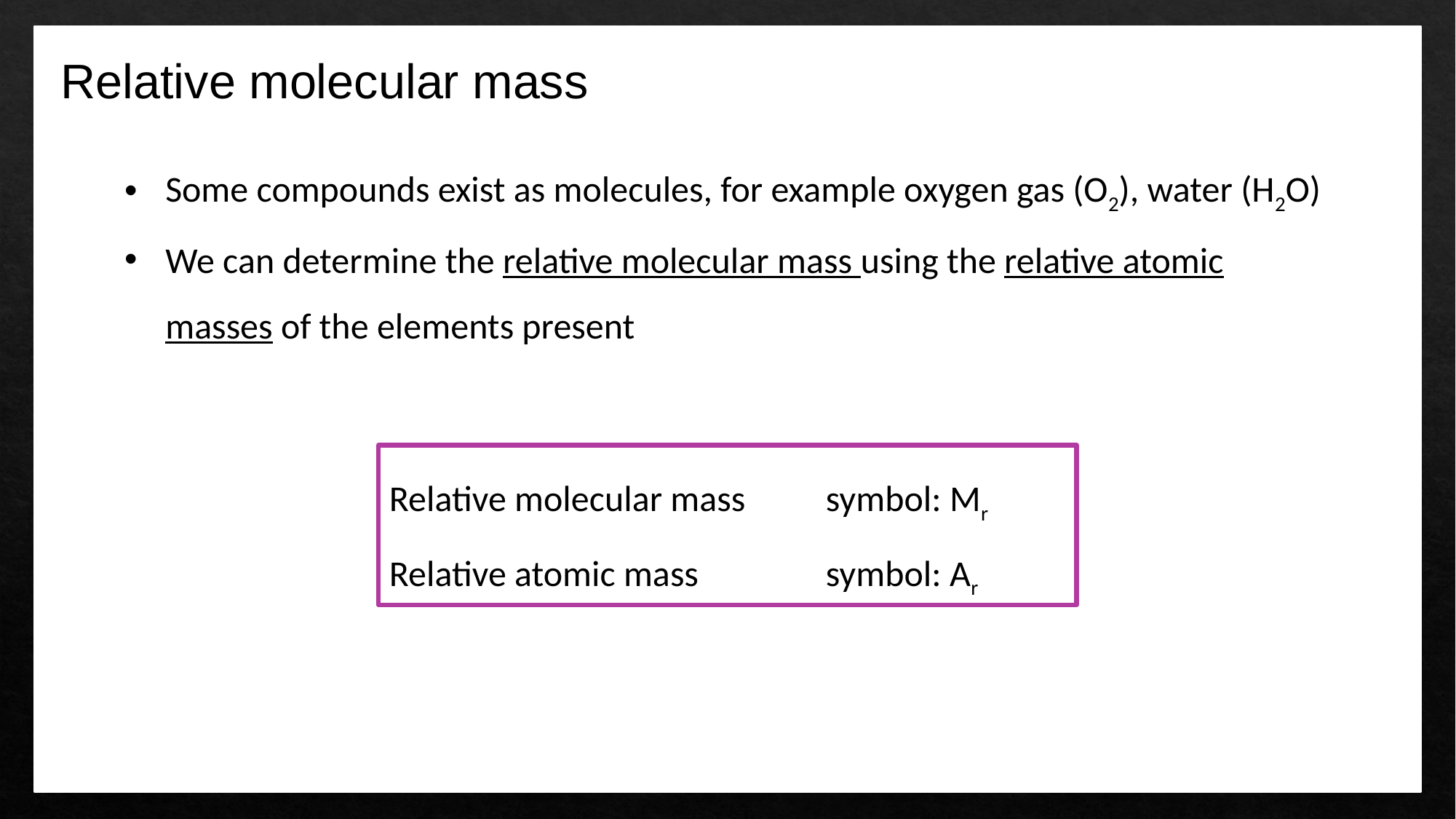

Relative molecular mass
Some compounds exist as molecules, for example oxygen gas (O2), water (H2O)
We can determine the relative molecular mass using the relative atomic masses of the elements present
Relative molecular mass  	symbol: Mr
Relative atomic mass   	symbol: Ar